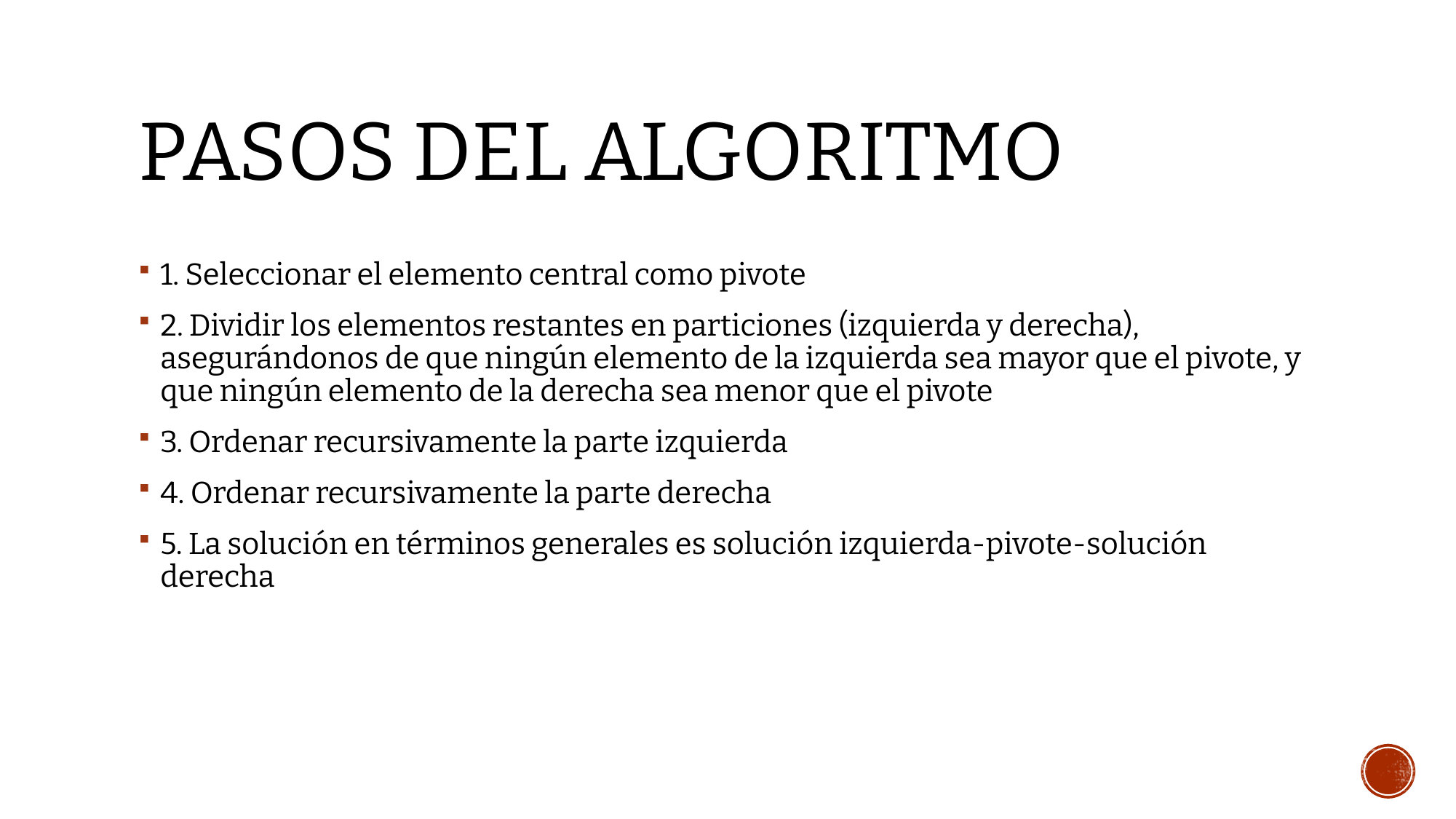

# Pasos del algoritmo
1. Seleccionar el elemento central como pivote
2. Dividir los elementos restantes en particiones (izquierda y derecha), asegurándonos de que ningún elemento de la izquierda sea mayor que el pivote, y que ningún elemento de la derecha sea menor que el pivote
3. Ordenar recursivamente la parte izquierda
4. Ordenar recursivamente la parte derecha
5. La solución en términos generales es solución izquierda-pivote-solución derecha